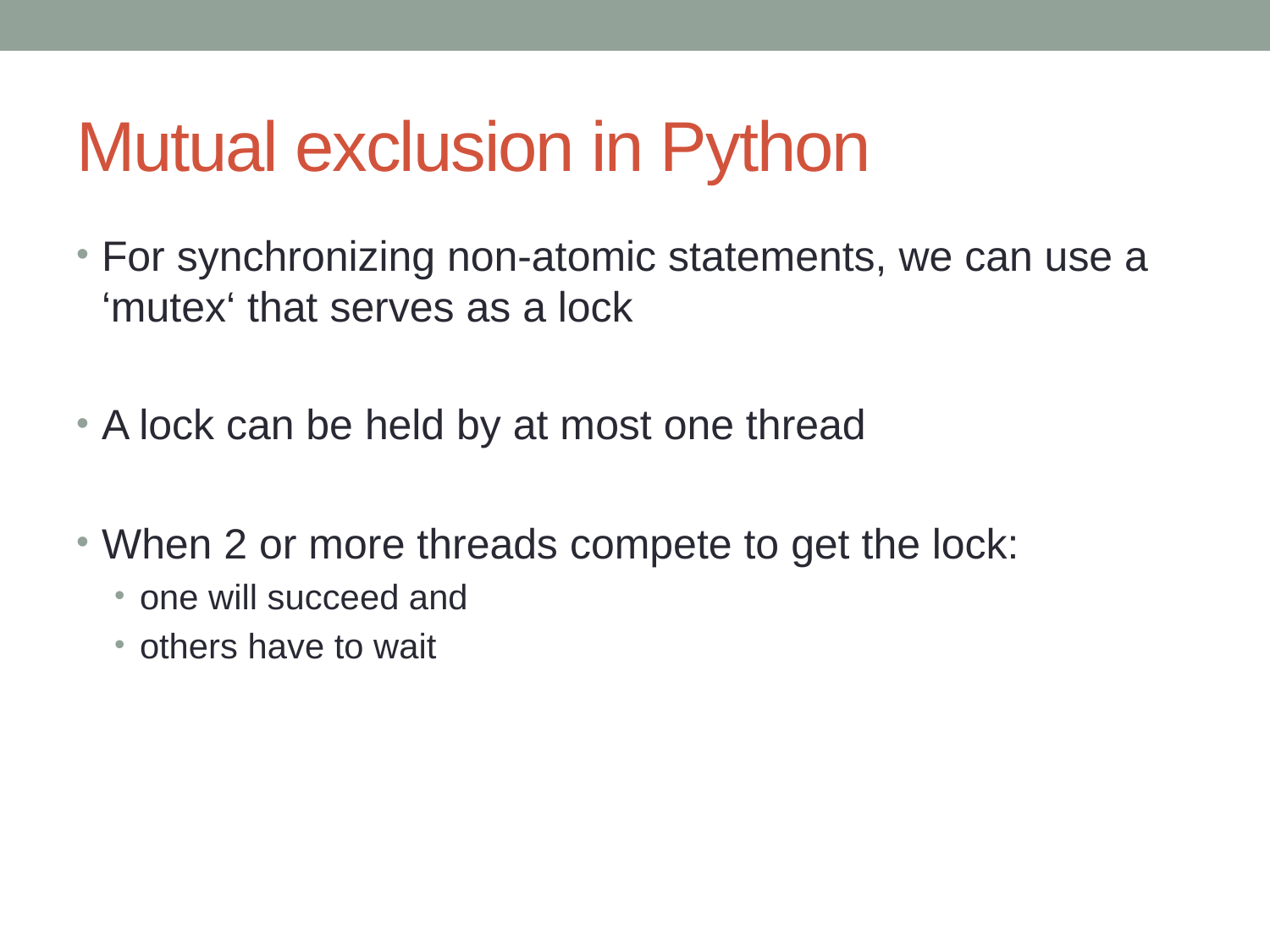

# Mutual exclusion in Python
For synchronizing non-atomic statements, we can use a ‘mutex‘ that serves as a lock

A lock can be held by at most one thread

When 2 or more threads compete to get the lock:
one will succeed and
others have to wait